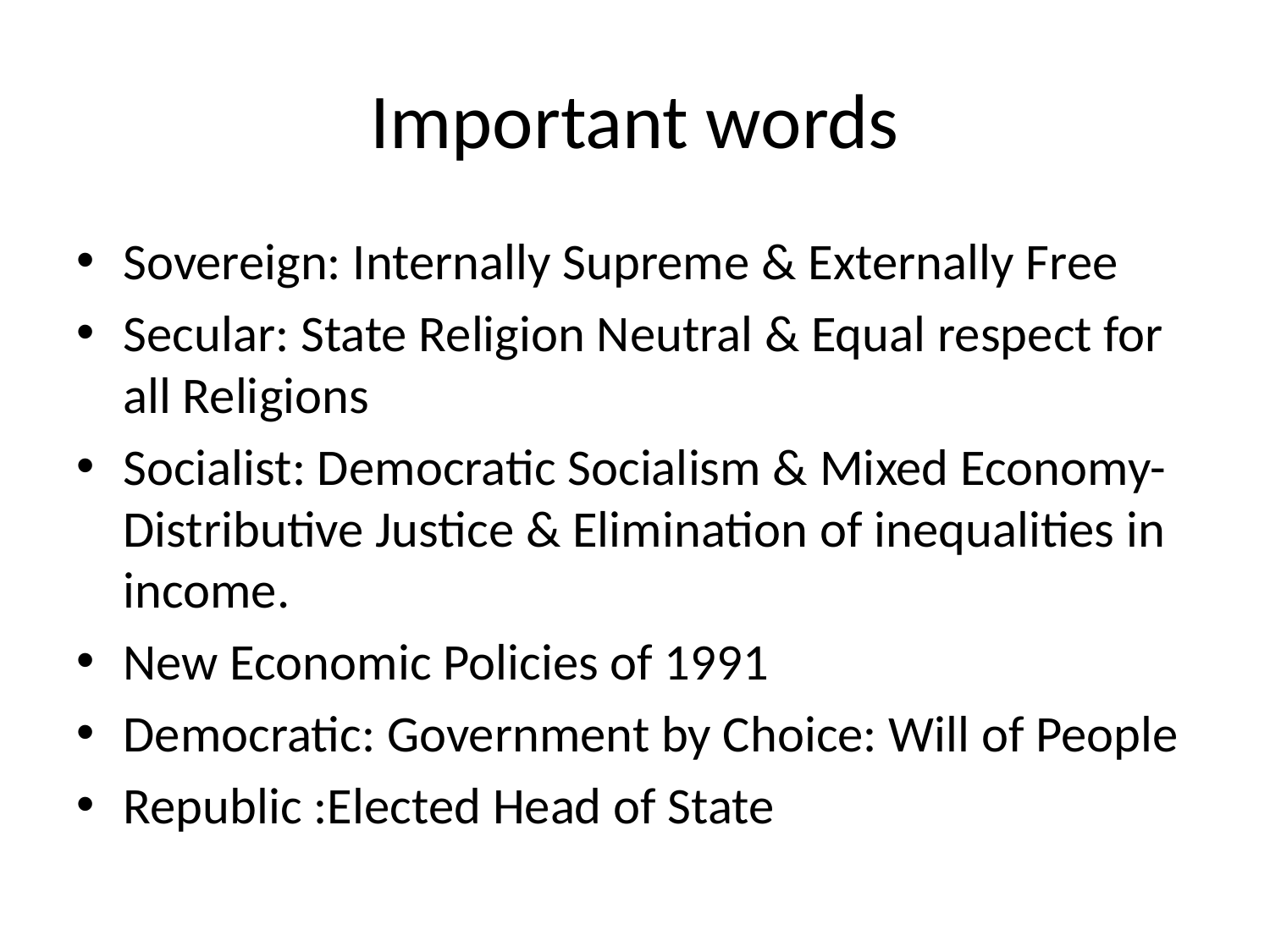

# Important words
Sovereign: Internally Supreme & Externally Free
Secular: State Religion Neutral & Equal respect for all Religions
Socialist: Democratic Socialism & Mixed Economy- Distributive Justice & Elimination of inequalities in income.
New Economic Policies of 1991
Democratic: Government by Choice: Will of People
Republic :Elected Head of State